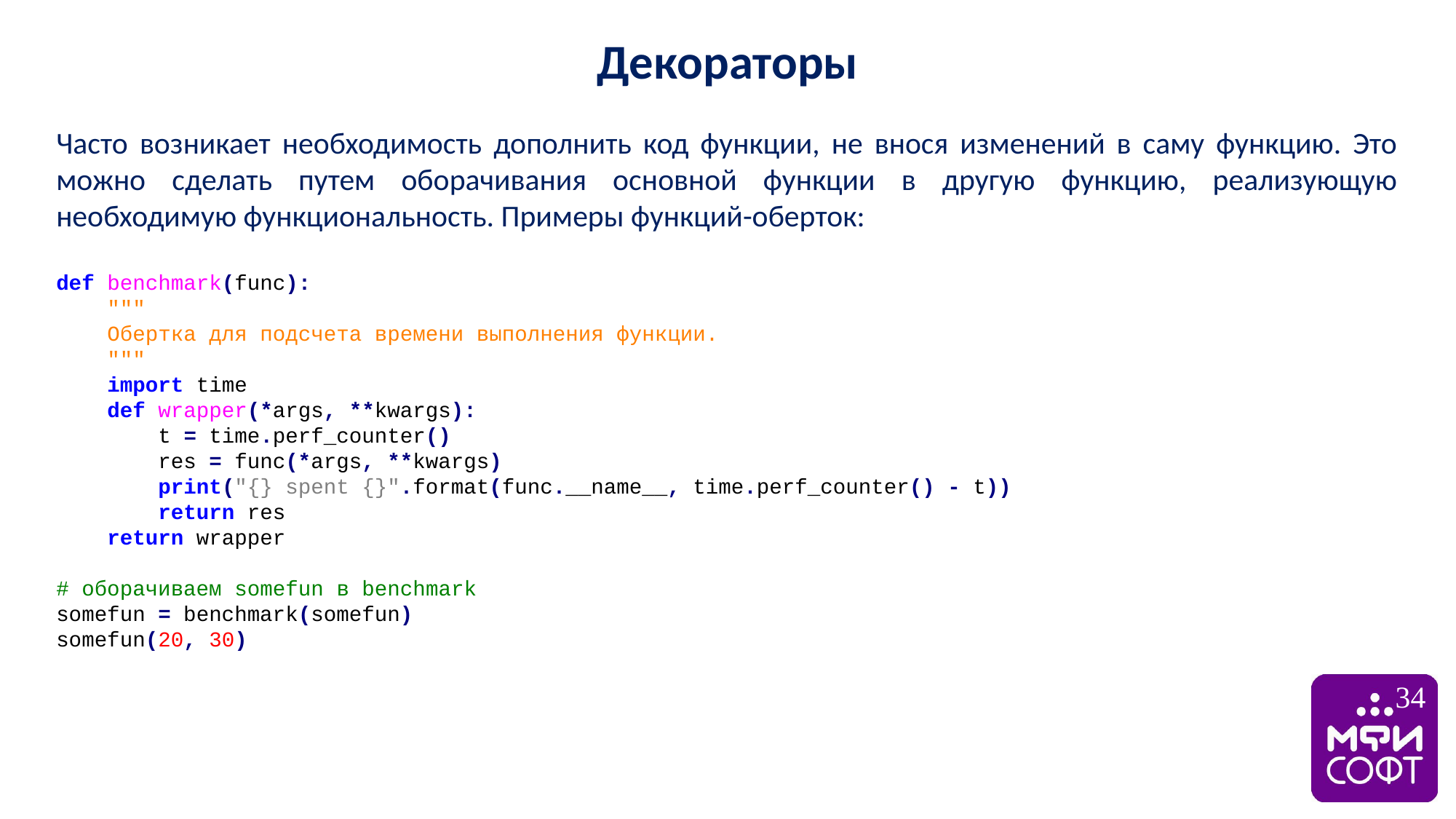

Декораторы
Часто возникает необходимость дополнить код функции, не внося изменений в саму функцию. Это можно сделать путем оборачивания основной функции в другую функцию, реализующую необходимую функциональность. Примеры функций-оберток:

def benchmark(func):
    """
    Обертка для подсчета времени выполнения функции.
    """
    import time
    def wrapper(*args, **kwargs):
        t = time.perf_counter()
        res = func(*args, **kwargs)
        print("{} spent {}".format(func.__name__, time.perf_counter() - t))
        return res
    return wrapper

# оборачиваем somefun в benchmark
somefun = benchmark(somefun)
somefun(20, 30)